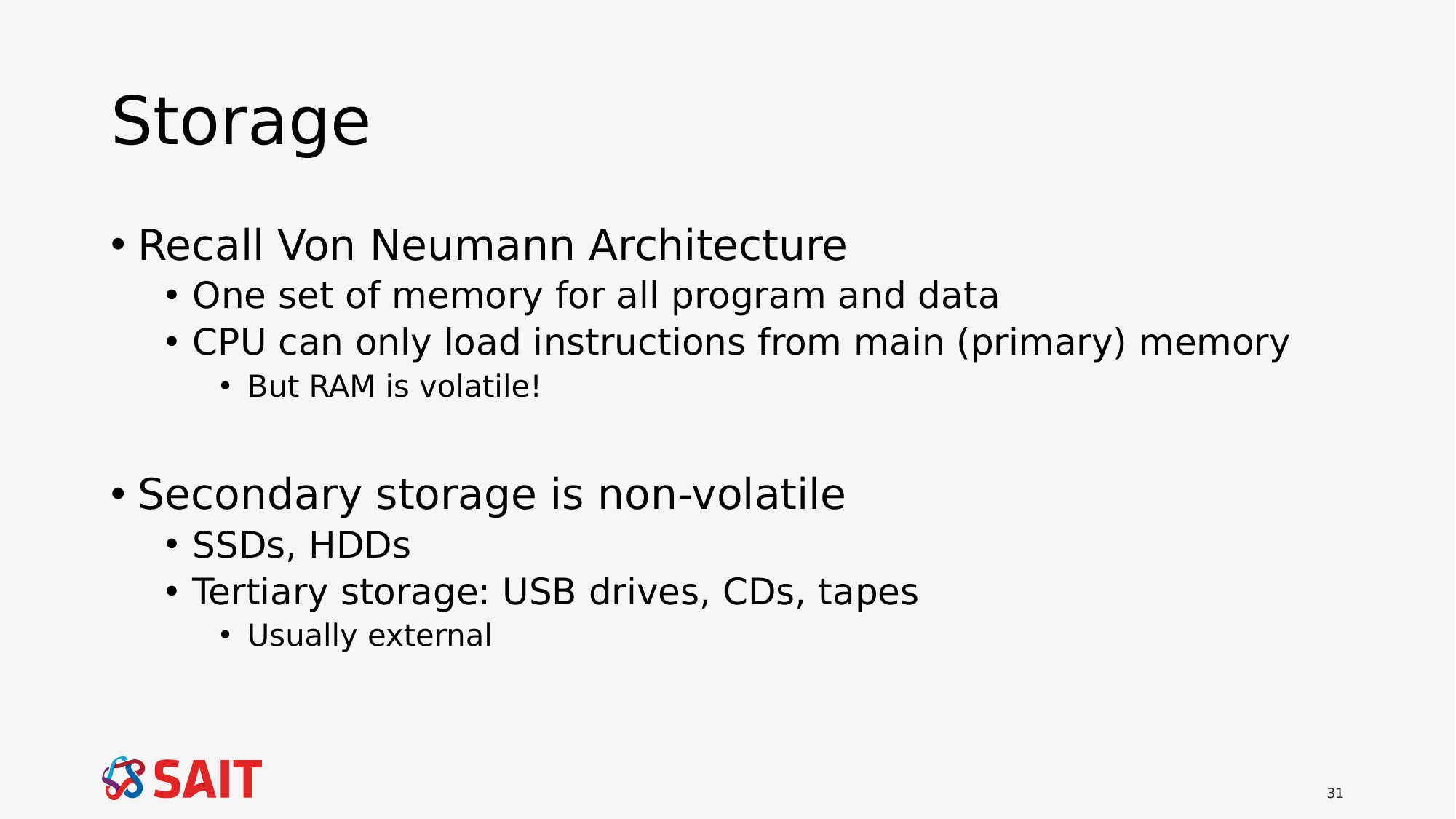

# Storage
Recall Von Neumann Architecture
One set of memory for all program and data
CPU can only load instructions from main (primary) memory
But RAM is volatile!

Secondary storage is non-volatile
SSDs, HDDs
Tertiary storage: USB drives, CDs, tapes
Usually external
31